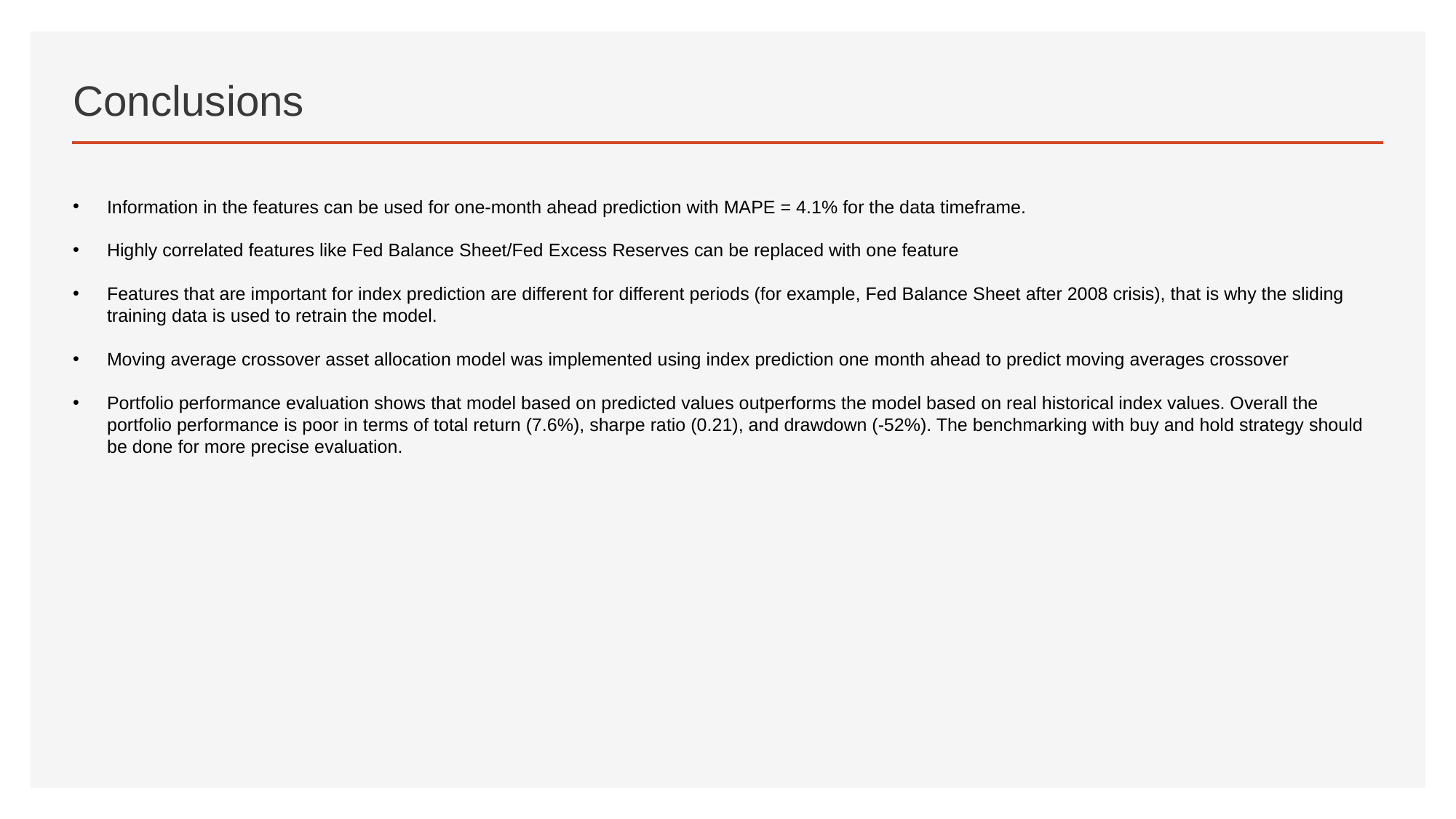

# Conclusions
Information in the features can be used for one-month ahead prediction with MAPE = 4.1% for the data timeframe.

Highly correlated features like Fed Balance Sheet/Fed Excess Reserves can be replaced with one feature

Features that are important for index prediction are different for different periods (for example, Fed Balance Sheet after 2008 crisis), that is why the sliding training data is used to retrain the model.

Moving average crossover asset allocation model was implemented using index prediction one month ahead to predict moving averages crossover

Portfolio performance evaluation shows that model based on predicted values outperforms the model based on real historical index values. Overall the portfolio performance is poor in terms of total return (7.6%), sharpe ratio (0.21), and drawdown (-52%). The benchmarking with buy and hold strategy should be done for more precise evaluation.